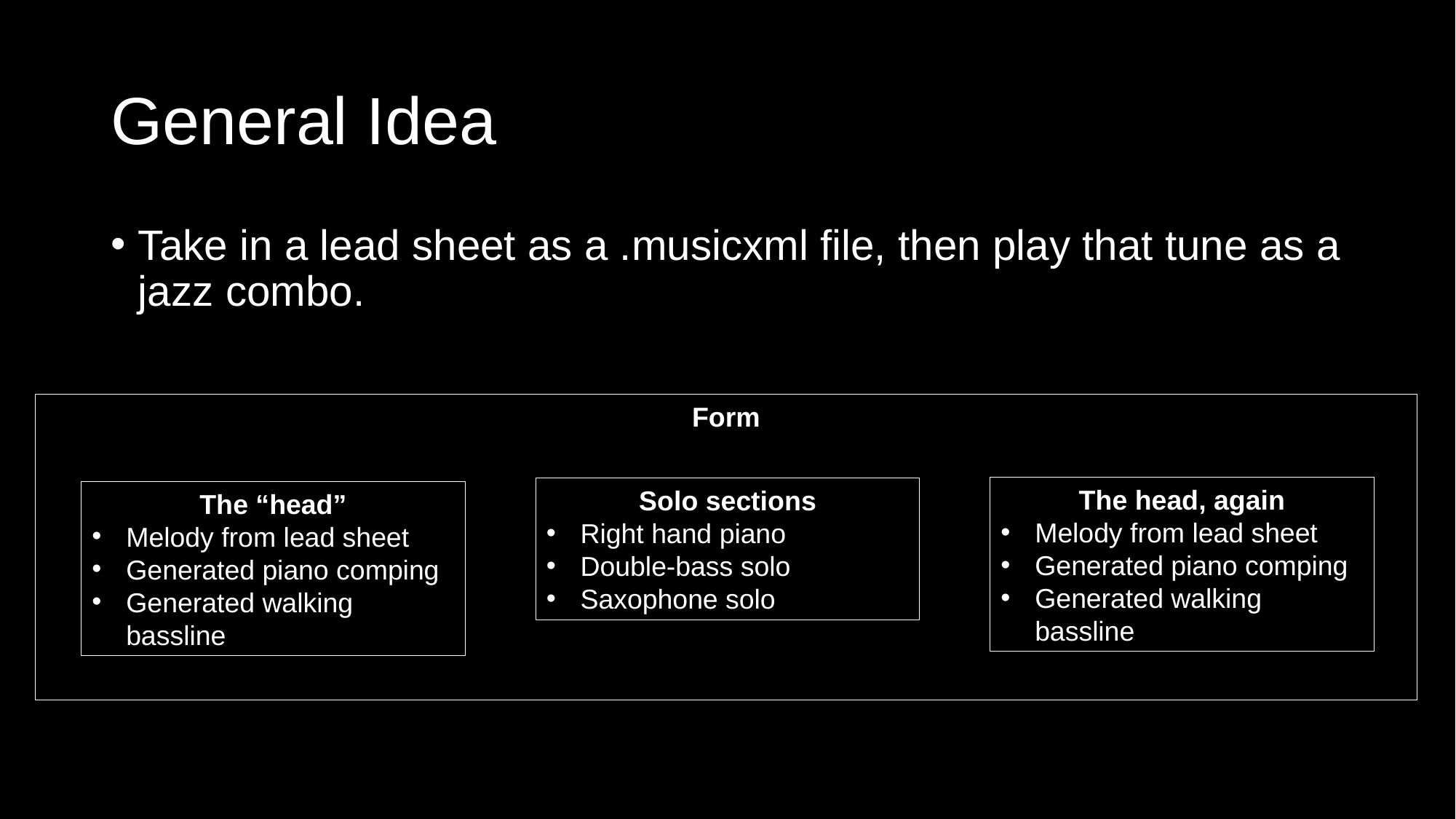

# General Idea
Take in a lead sheet as a .musicxml file, then play that tune as a jazz combo.
Form
The head, again
Melody from lead sheet
Generated piano comping
Generated walking bassline
Solo sections
Right hand piano
Double-bass solo
Saxophone solo
The “head”
Melody from lead sheet
Generated piano comping
Generated walking bassline